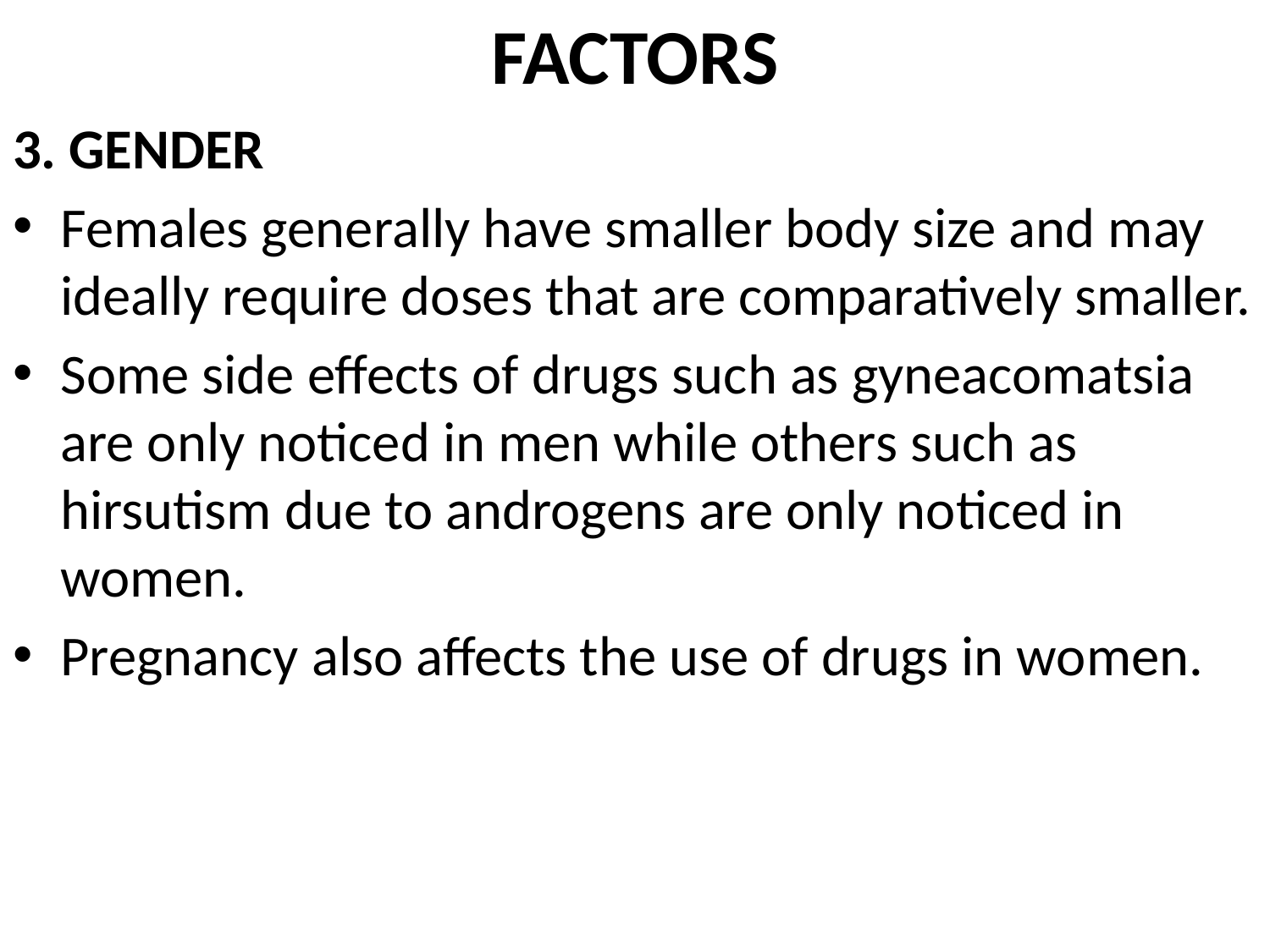

# FACTORS
3. GENDER
Females generally have smaller body size and may ideally require doses that are comparatively smaller.
Some side effects of drugs such as gyneacomatsia are only noticed in men while others such as hirsutism due to androgens are only noticed in women.
Pregnancy also affects the use of drugs in women.